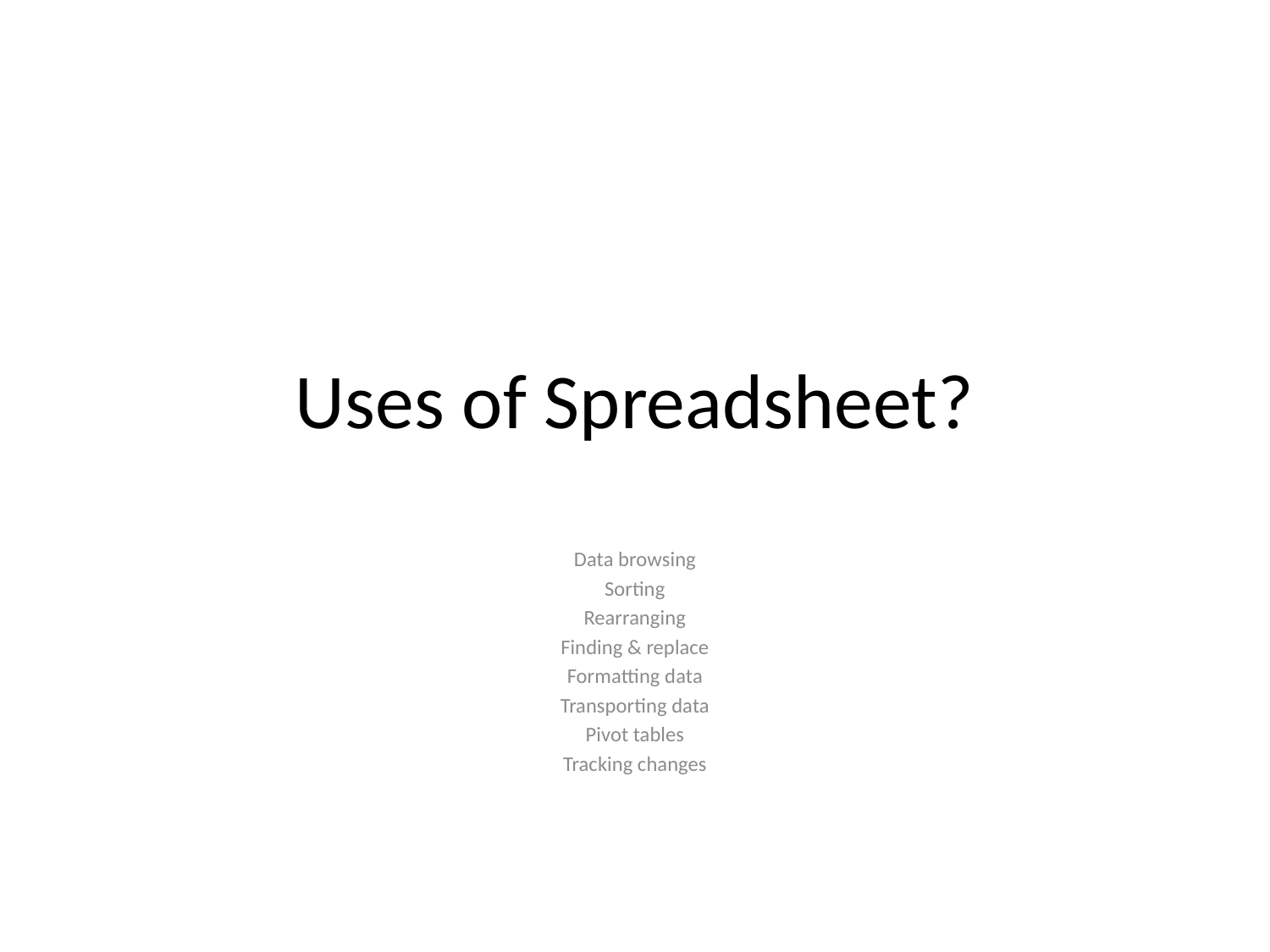

# Uses of Spreadsheet?
Data browsing
Sorting
Rearranging
Finding & replace
Formatting data
Transporting data
Pivot tables
Tracking changes